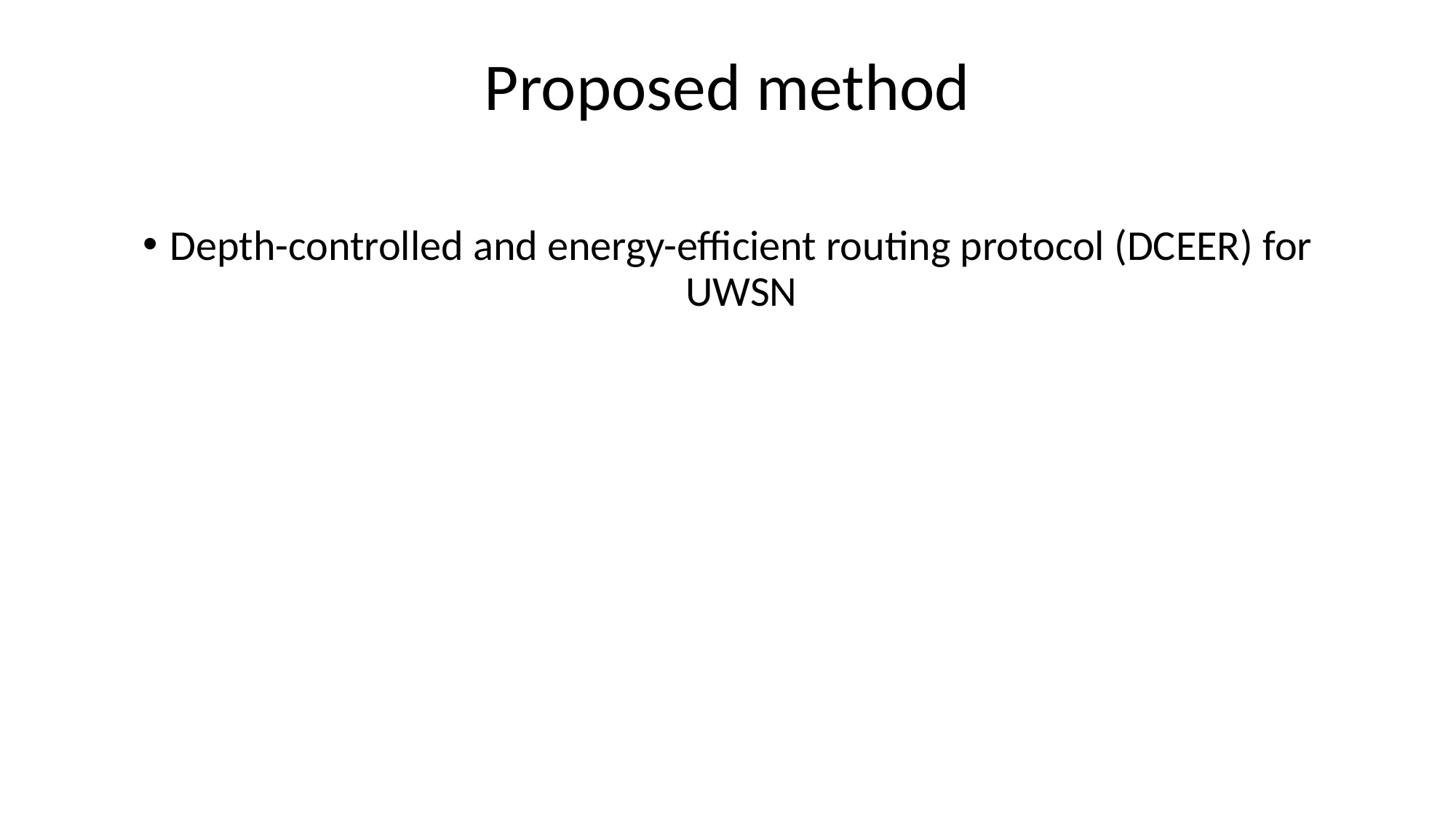

# Proposed method
Depth-controlled and energy-efficient routing protocol (DCEER) for UWSN